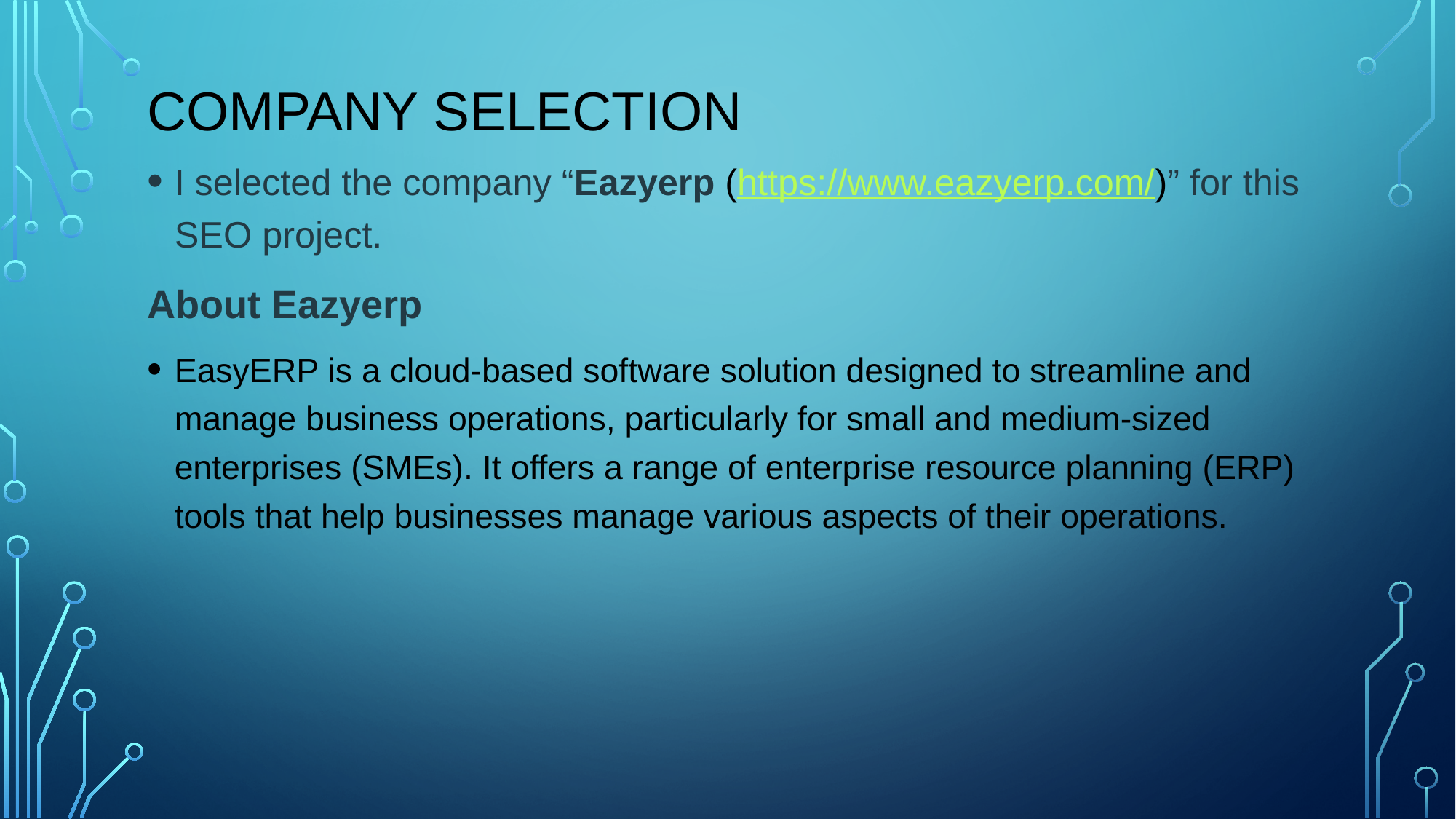

# Company selection
I selected the company “Eazyerp (https://www.eazyerp.com/)” for this SEO project.
About Eazyerp
EasyERP is a cloud-based software solution designed to streamline and manage business operations, particularly for small and medium-sized enterprises (SMEs). It offers a range of enterprise resource planning (ERP) tools that help businesses manage various aspects of their operations.